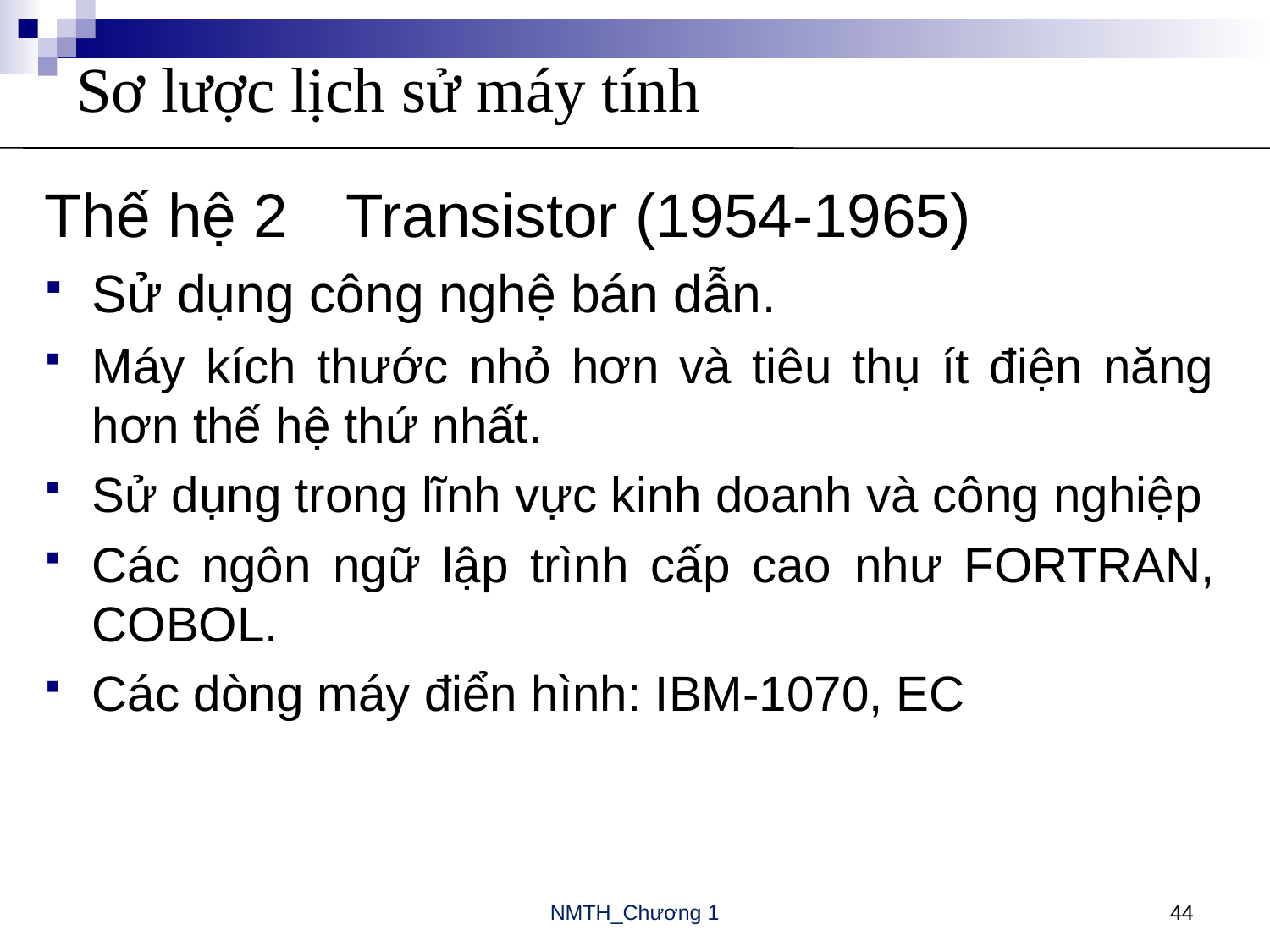

# Sơ lược lịch sử máy tính

Thế hệ 2	Transistor (1954-1965)
Sử dụng công nghệ bán dẫn.
Máy kích thước nhỏ hơn và tiêu thụ ít điện năng hơn thế hệ thứ nhất.
Sử dụng trong lĩnh vực kinh doanh và công nghiệp
Các ngôn ngữ lập trình cấp cao như FORTRAN, COBOL.
Các dòng máy điển hình: IBM-1070, EC

NMTH_Chương 1
44